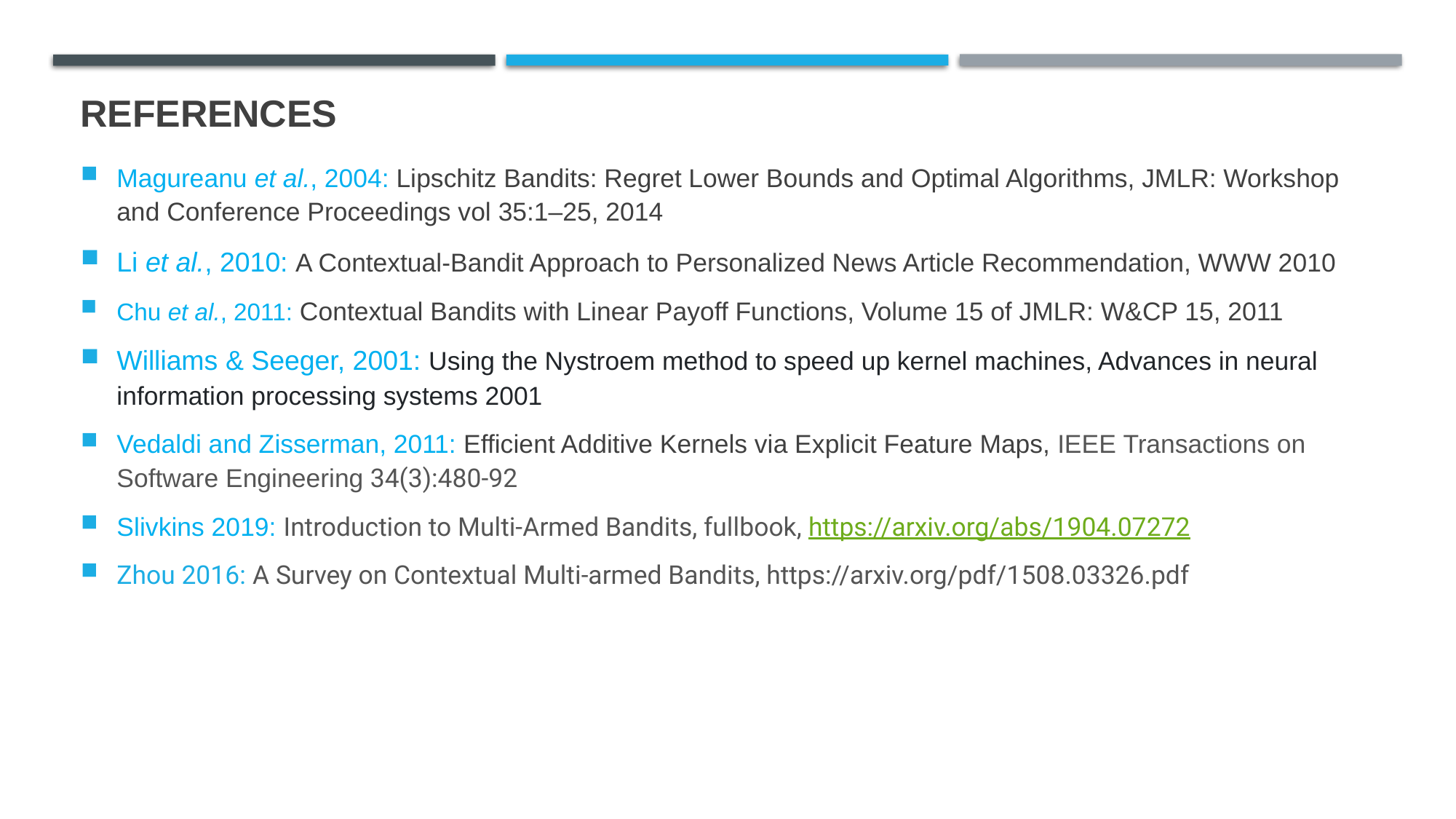

# REFERENCES
Magureanu et al., 2004: Lipschitz Bandits: Regret Lower Bounds and Optimal Algorithms, JMLR: Workshop and Conference Proceedings vol 35:1–25, 2014
Li et al., 2010: A Contextual-Bandit Approach to Personalized News Article Recommendation, WWW 2010
Chu et al., 2011: Contextual Bandits with Linear Payoff Functions, Volume 15 of JMLR: W&CP 15, 2011
Williams & Seeger, 2001: Using the Nystroem method to speed up kernel machines, Advances in neural information processing systems 2001
Vedaldi and Zisserman, 2011: Efficient Additive Kernels via Explicit Feature Maps, IEEE Transactions on Software Engineering 34(3):480-92
Slivkins 2019: Introduction to Multi-Armed Bandits, fullbook, https://arxiv.org/abs/1904.07272
Zhou 2016: A Survey on Contextual Multi-armed Bandits, https://arxiv.org/pdf/1508.03326.pdf